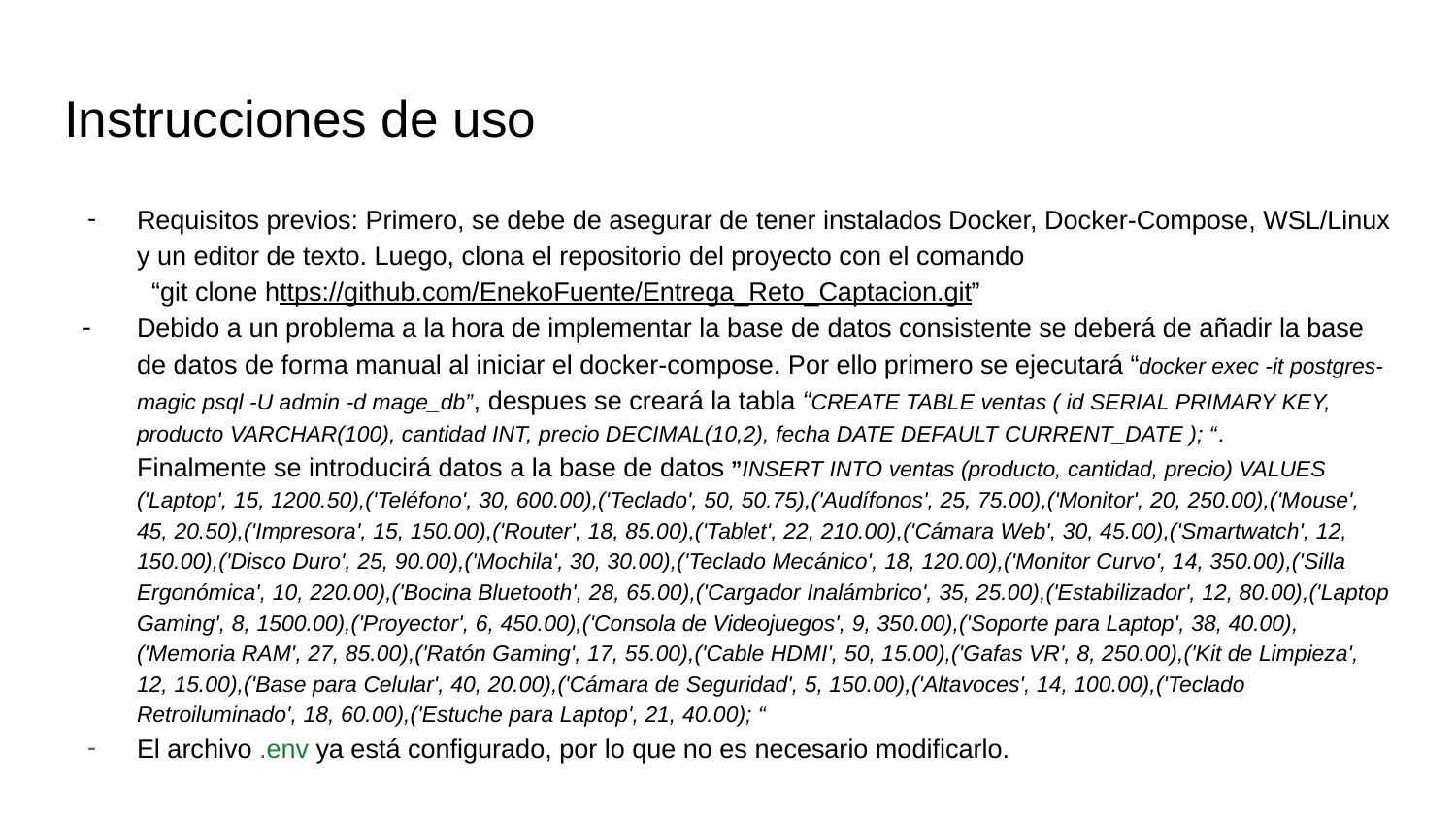

# Instrucciones de uso
Requisitos previos: Primero, se debe de asegurar de tener instalados Docker, Docker-Compose, WSL/Linux y un editor de texto. Luego, clona el repositorio del proyecto con el comando                                                     “git clone https://github.com/EnekoFuente/Entrega_Reto_Captacion.git”
Debido a un problema a la hora de implementar la base de datos consistente se deberá de añadir la base de datos de forma manual al iniciar el docker-compose. Por ello primero se ejecutará “docker exec -it postgres-magic psql -U admin -d mage_db”, despues se creará la tabla “CREATE TABLE ventas ( id SERIAL PRIMARY KEY, producto VARCHAR(100), cantidad INT, precio DECIMAL(10,2), fecha DATE DEFAULT CURRENT_DATE ); “.
Finalmente se introducirá datos a la base de datos ”INSERT INTO ventas (producto, cantidad, precio) VALUES ('Laptop', 15, 1200.50),('Teléfono', 30, 600.00),('Teclado', 50, 50.75),('Audífonos', 25, 75.00),('Monitor', 20, 250.00),('Mouse', 45, 20.50),('Impresora', 15, 150.00),('Router', 18, 85.00),('Tablet', 22, 210.00),('Cámara Web', 30, 45.00),('Smartwatch', 12, 150.00),('Disco Duro', 25, 90.00),('Mochila', 30, 30.00),('Teclado Mecánico', 18, 120.00),('Monitor Curvo', 14, 350.00),('Silla Ergonómica', 10, 220.00),('Bocina Bluetooth', 28, 65.00),('Cargador Inalámbrico', 35, 25.00),('Estabilizador', 12, 80.00),('Laptop Gaming', 8, 1500.00),('Proyector', 6, 450.00),('Consola de Videojuegos', 9, 350.00),('Soporte para Laptop', 38, 40.00),('Memoria RAM', 27, 85.00),('Ratón Gaming', 17, 55.00),('Cable HDMI', 50, 15.00),('Gafas VR', 8, 250.00),('Kit de Limpieza', 12, 15.00),('Base para Celular', 40, 20.00),('Cámara de Seguridad', 5, 150.00),('Altavoces', 14, 100.00),('Teclado Retroiluminado', 18, 60.00),('Estuche para Laptop', 21, 40.00); “
El archivo .env ya está configurado, por lo que no es necesario modificarlo.